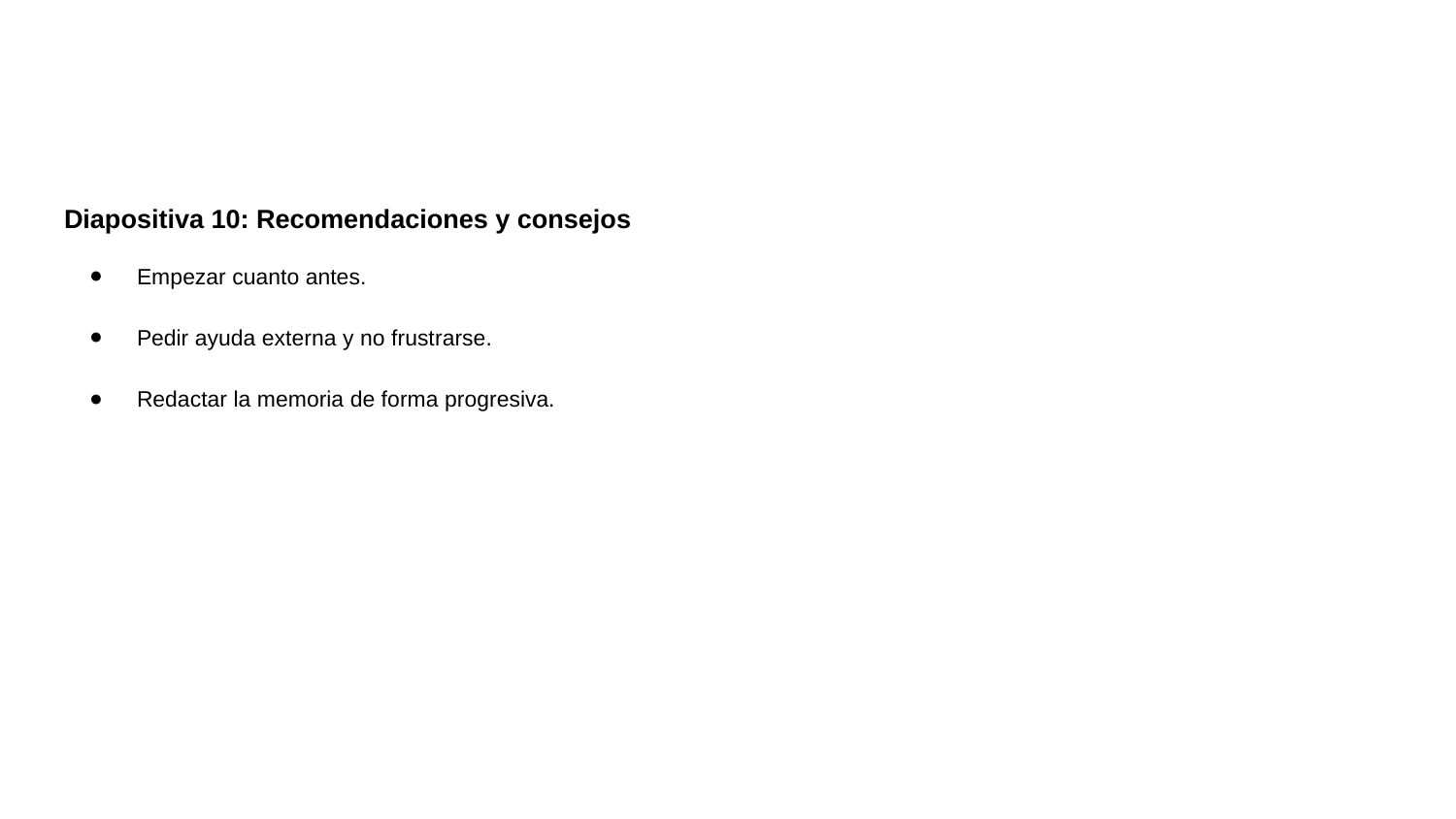

#
Diapositiva 10: Recomendaciones y consejos
Empezar cuanto antes.
Pedir ayuda externa y no frustrarse.
Redactar la memoria de forma progresiva.